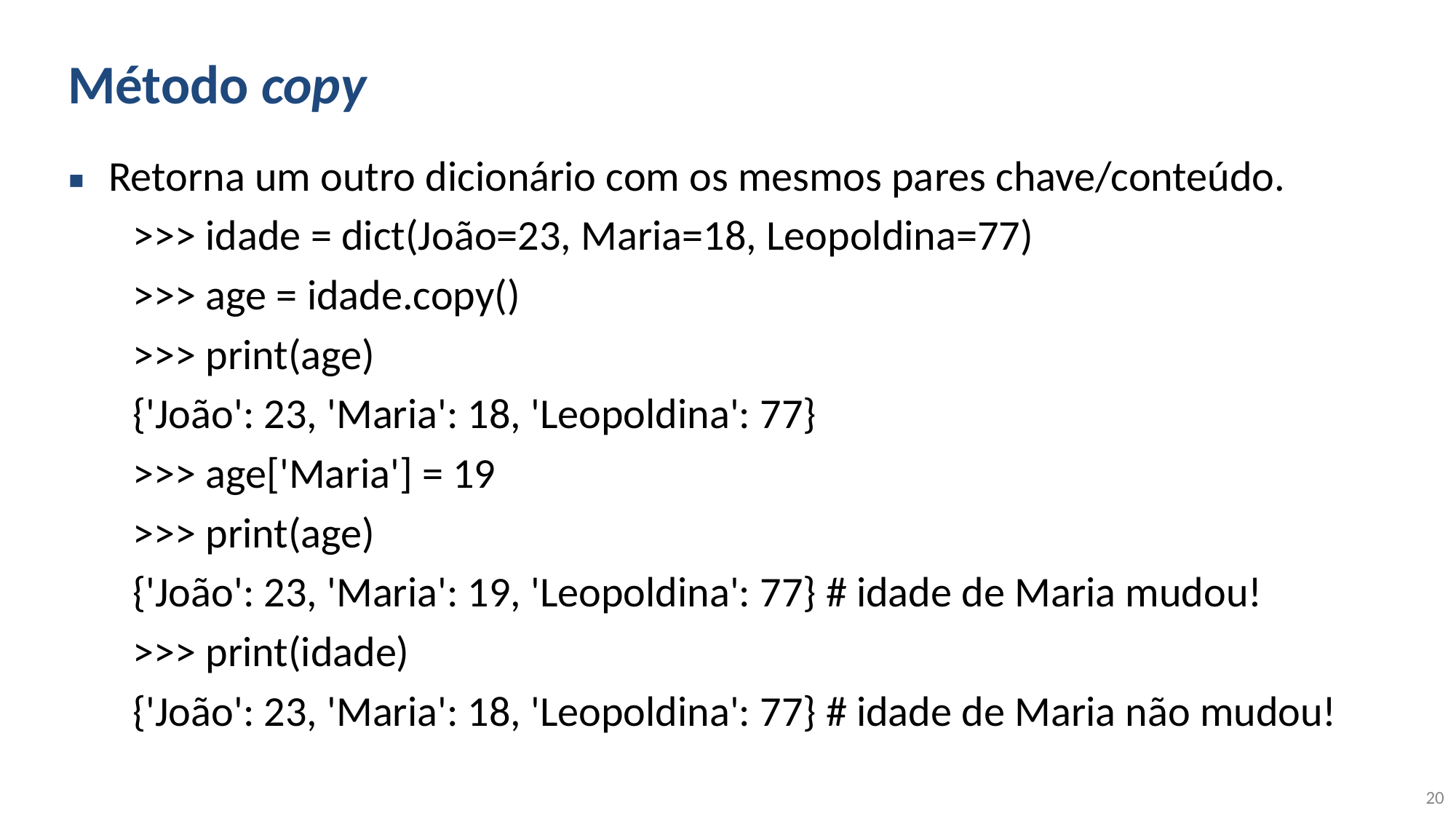

# Método copy
Retorna um outro dicionário com os mesmos pares chave/conteúdo.
>>> idade = dict(João=23, Maria=18, Leopoldina=77)
>>> age = idade.copy()
>>> print(age)
{'João': 23, 'Maria': 18, 'Leopoldina': 77}
>>> age['Maria'] = 19
>>> print(age)
{'João': 23, 'Maria': 19, 'Leopoldina': 77} # idade de Maria mudou!
>>> print(idade)
{'João': 23, 'Maria': 18, 'Leopoldina': 77} # idade de Maria não mudou!

20